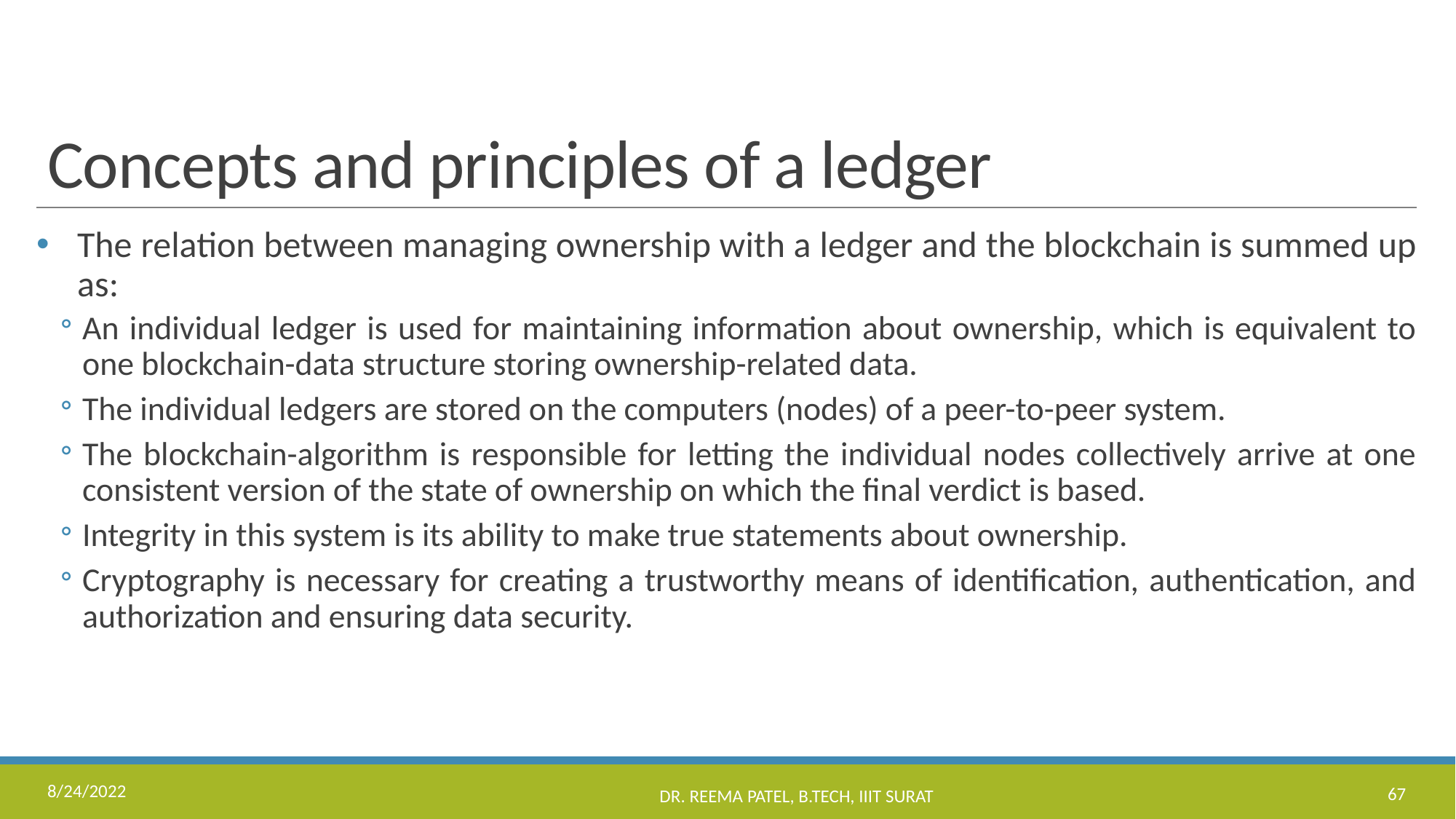

# Concepts and principles of a ledger
The relation between managing ownership with a ledger and the blockchain is summed up as:
An individual ledger is used for maintaining information about ownership, which is equivalent to one blockchain-data structure storing ownership-related data.
The individual ledgers are stored on the computers (nodes) of a peer-to-peer system.
The blockchain-algorithm is responsible for letting the individual nodes collectively arrive at one consistent version of the state of ownership on which the final verdict is based.
Integrity in this system is its ability to make true statements about ownership.
Cryptography is necessary for creating a trustworthy means of identification, authentication, and authorization and ensuring data security.
8/24/2022
Dr. Reema Patel, B.Tech, IIIT Surat
67